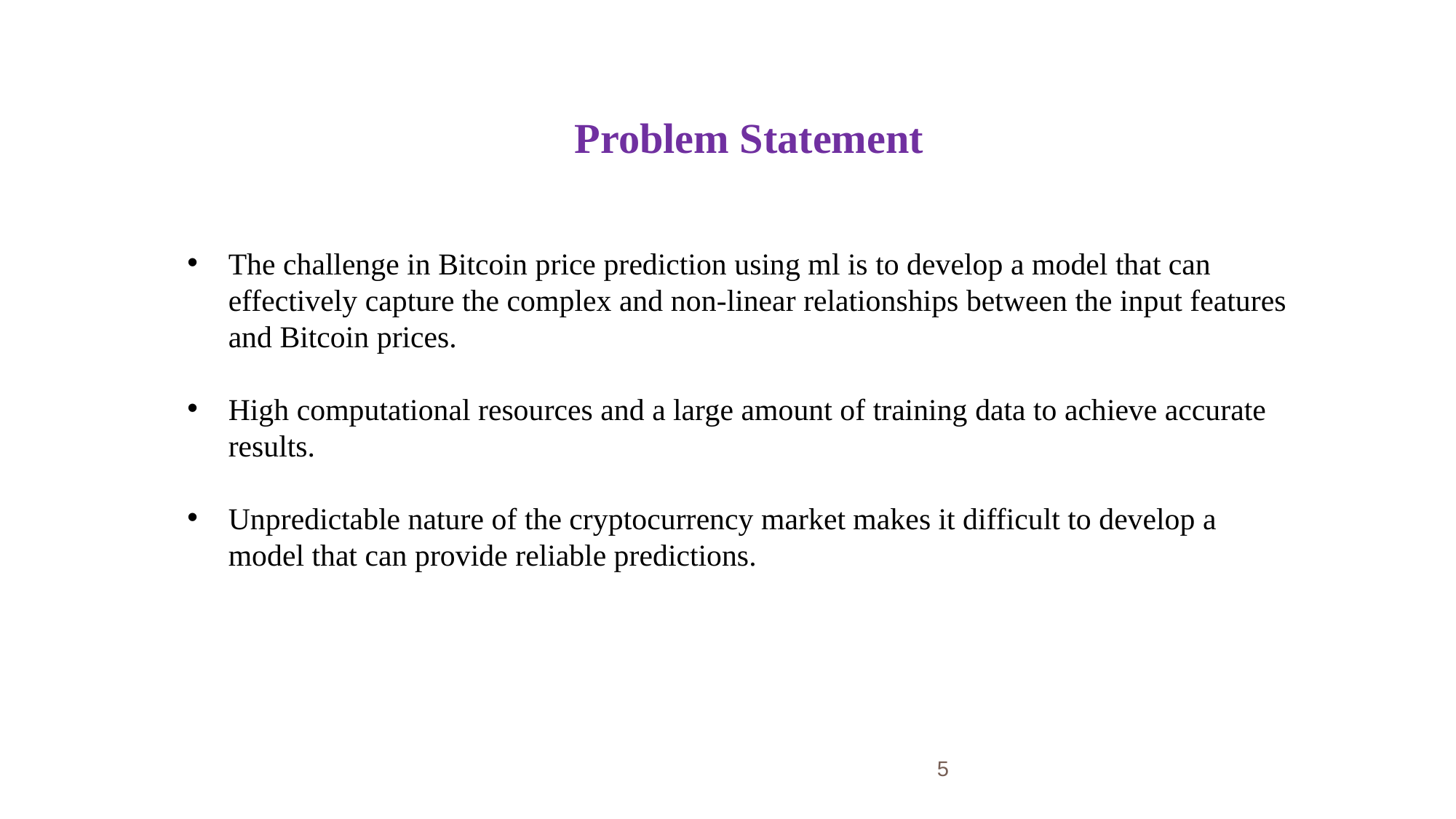

Problem Statement
The challenge in Bitcoin price prediction using ml is to develop a model that can effectively capture the complex and non-linear relationships between the input features and Bitcoin prices.

High computational resources and a large amount of training data to achieve accurate results.

Unpredictable nature of the cryptocurrency market makes it difficult to develop a model that can provide reliable predictions.
5